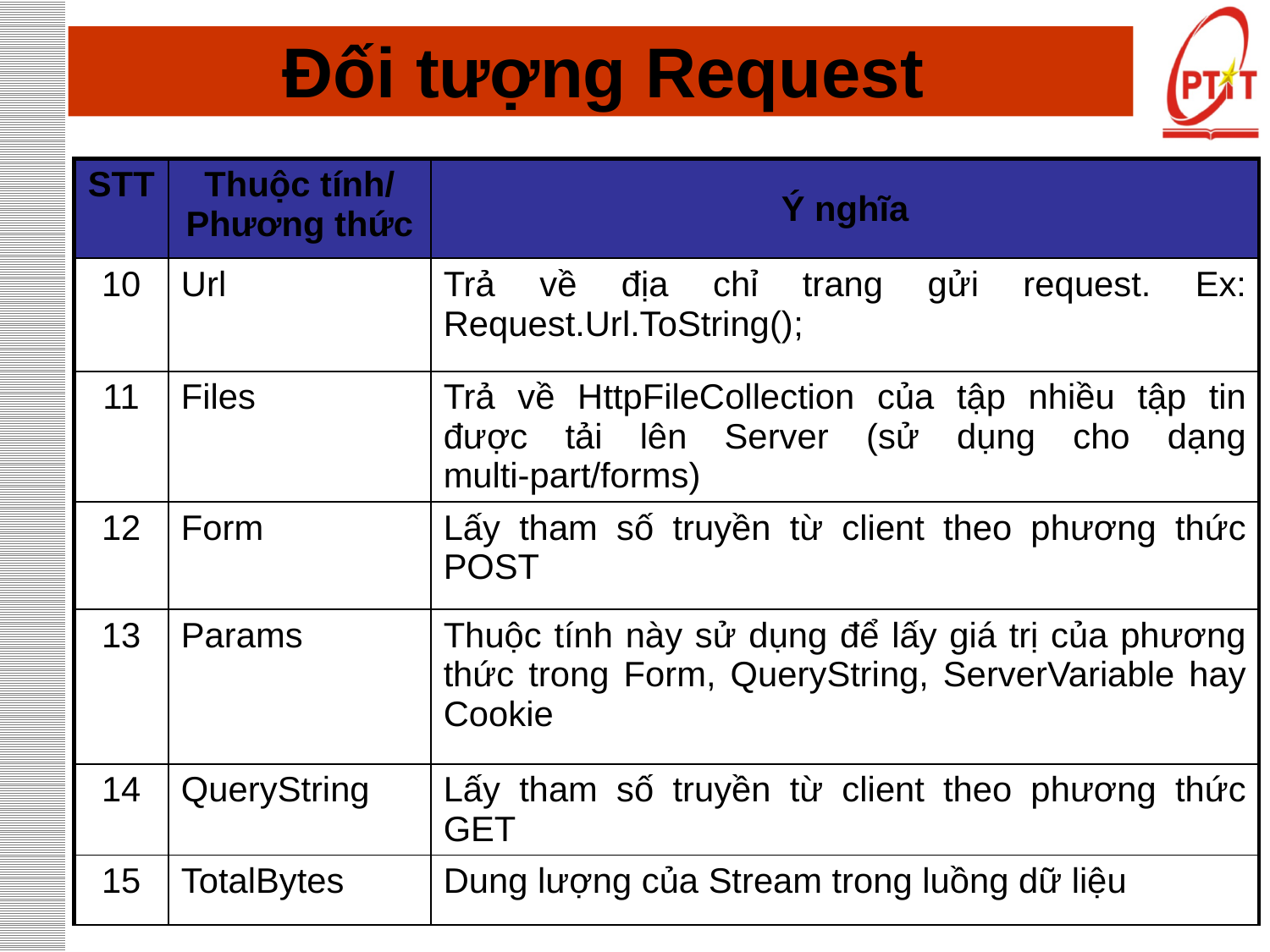

# Đối tượng Request
| STT | Thuộc tính/ Phương thức | Ý nghĩa |
| --- | --- | --- |
| 10 | Url | Trả về địa chỉ trang gửi request. Ex: Request.Url.ToString(); |
| 11 | Files | Trả về HttpFileCollection của tập nhiều tập tin được tải lên Server (sử dụng cho dạng multi-part/forms) |
| 12 | Form | Lấy tham số truyền từ client theo phương thức POST |
| 13 | Params | Thuộc tính này sử dụng để lấy giá trị của phương thức trong Form, QueryString, ServerVariable hay Cookie |
| 14 | QueryString | Lấy tham số truyền từ client theo phương thức GET |
| 15 | TotalBytes | Dung lượng của Stream trong luồng dữ liệu |